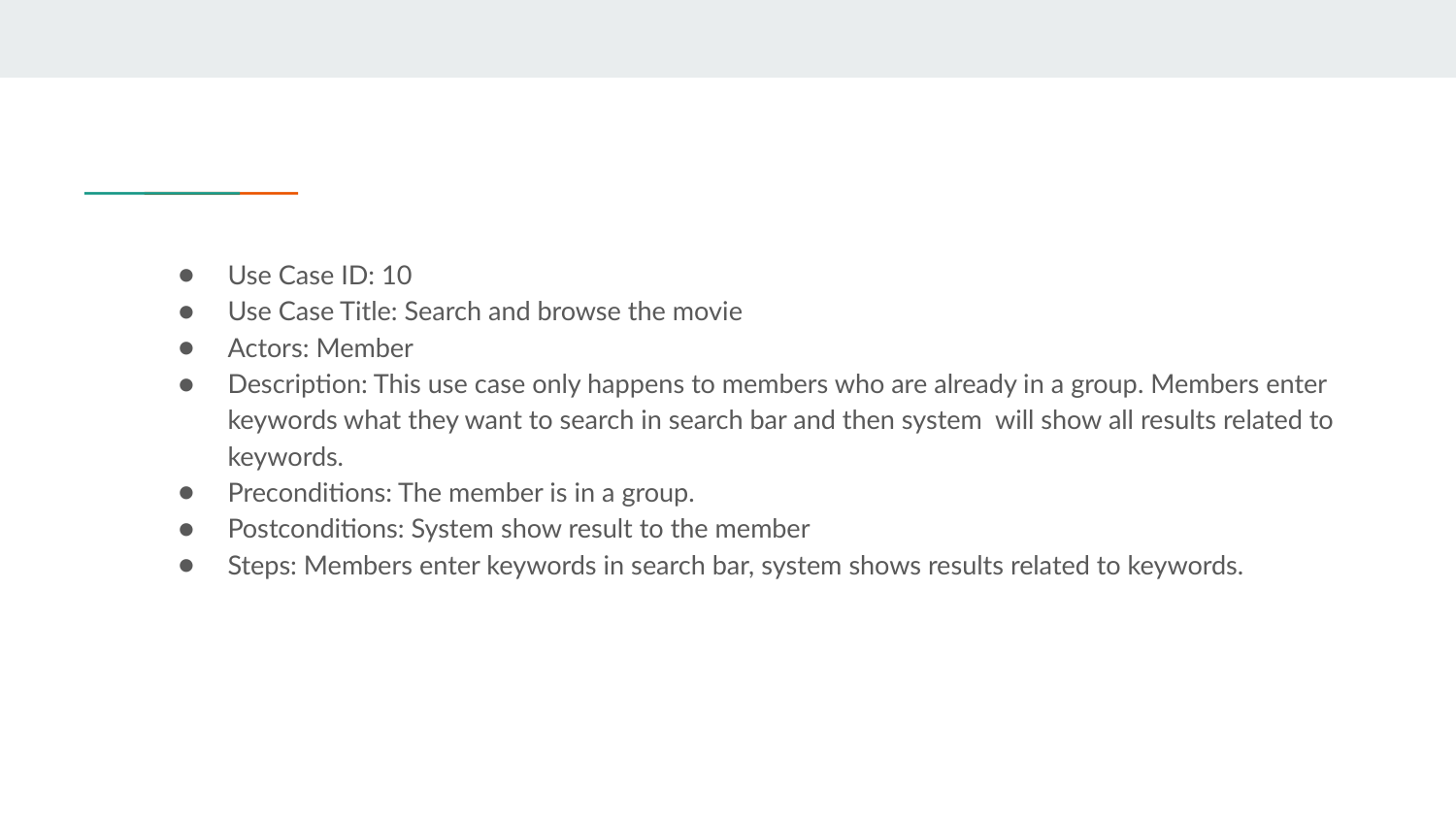

Use Case ID: 10
Use Case Title: Search and browse the movie
Actors: Member
Description: This use case only happens to members who are already in a group. Members enter keywords what they want to search in search bar and then system  will show all results related to keywords.
Preconditions: The member is in a group.
Postconditions: System show result to the member
Steps: Members enter keywords in search bar, system shows results related to keywords.